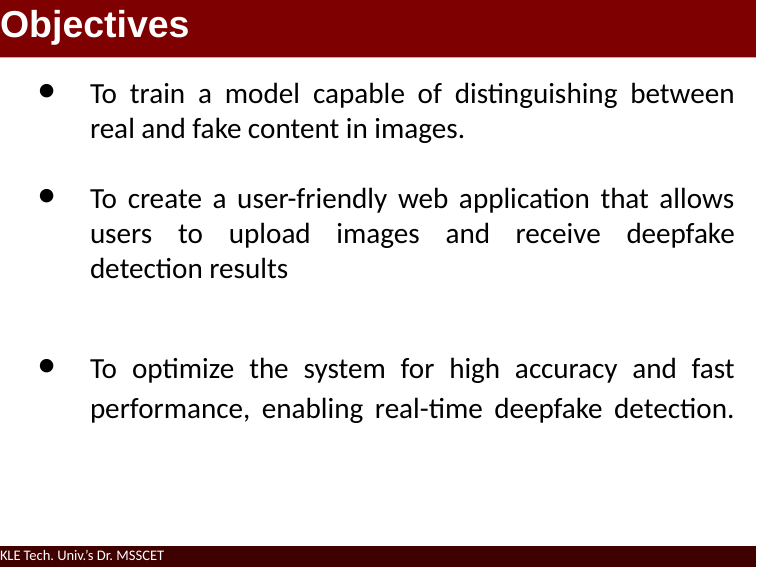

# Objectives

To train a model capable of distinguishing between real and fake content in images.

To create a user-friendly web application that allows users to upload images and receive deepfake detection results

To optimize the system for high accuracy and fast performance, enabling real-time deepfake detection.

KLE Tech. Univ.’s Dr. MSSCET